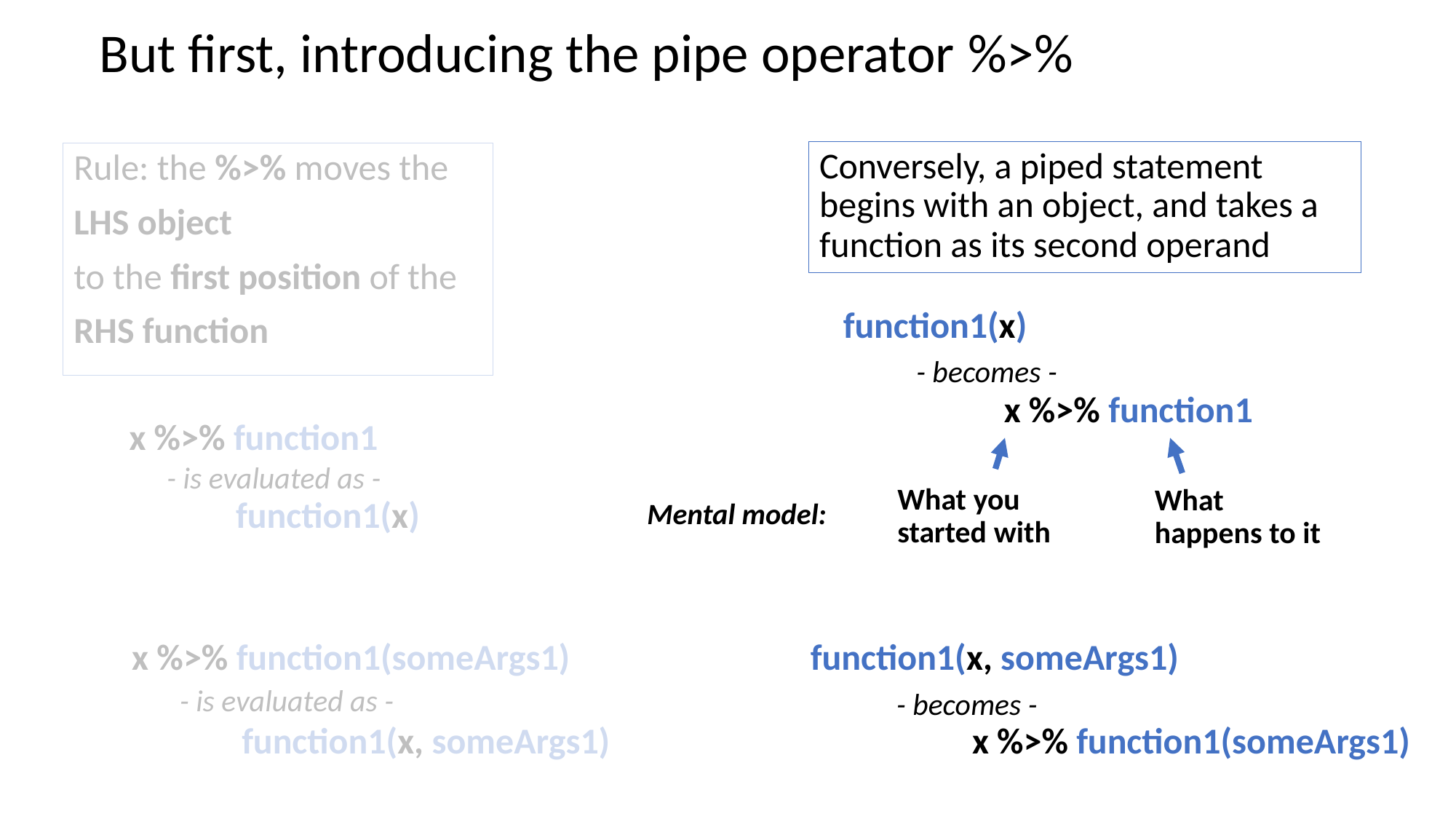

# But first, introducing the pipe operator %>%

Conversely, a piped statement begins with an object, and takes a function as its second operand
Rule: the %>% moves the
LHS object
to the first position of the
RHS function
function1(x)
- becomes -
x %>% function1
x %>% function1
- is evaluated as -
What you started with
What happens to it
function1(x)
Mental model:
x %>% function1(someArgs1)
function1(x, someArgs1)
- is evaluated as -
- becomes -
x %>% function1(someArgs1)
function1(x, someArgs1)